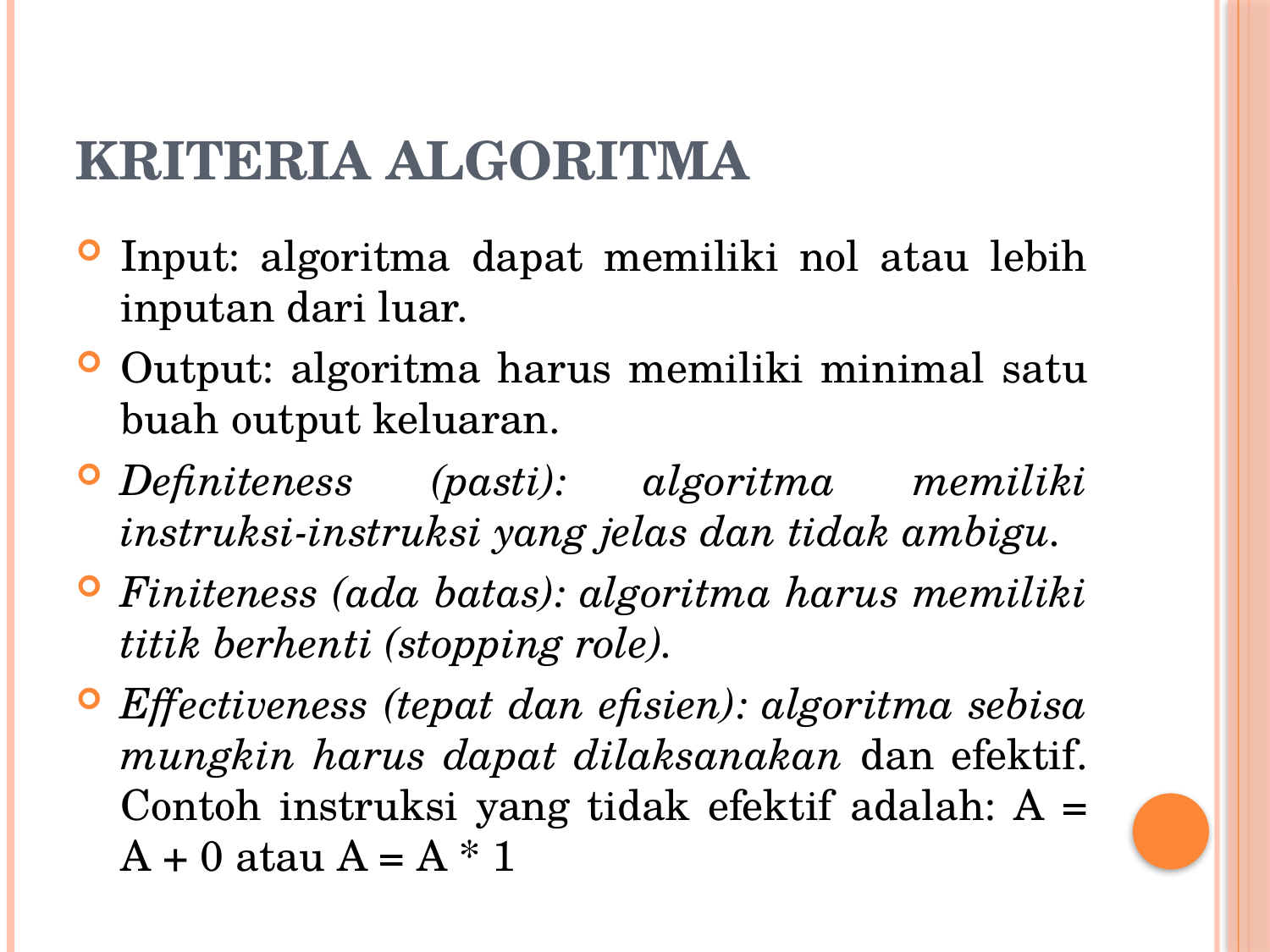

# Kriteria Algoritma
Input: algoritma dapat memiliki nol atau lebih inputan dari luar.
Output: algoritma harus memiliki minimal satu buah output keluaran.
Definiteness (pasti): algoritma memiliki instruksi-instruksi yang jelas dan tidak ambigu.
Finiteness (ada batas): algoritma harus memiliki titik berhenti (stopping role).
Effectiveness (tepat dan efisien): algoritma sebisa mungkin harus dapat dilaksanakan dan efektif. Contoh instruksi yang tidak efektif adalah: A = A + 0 atau A = A * 1